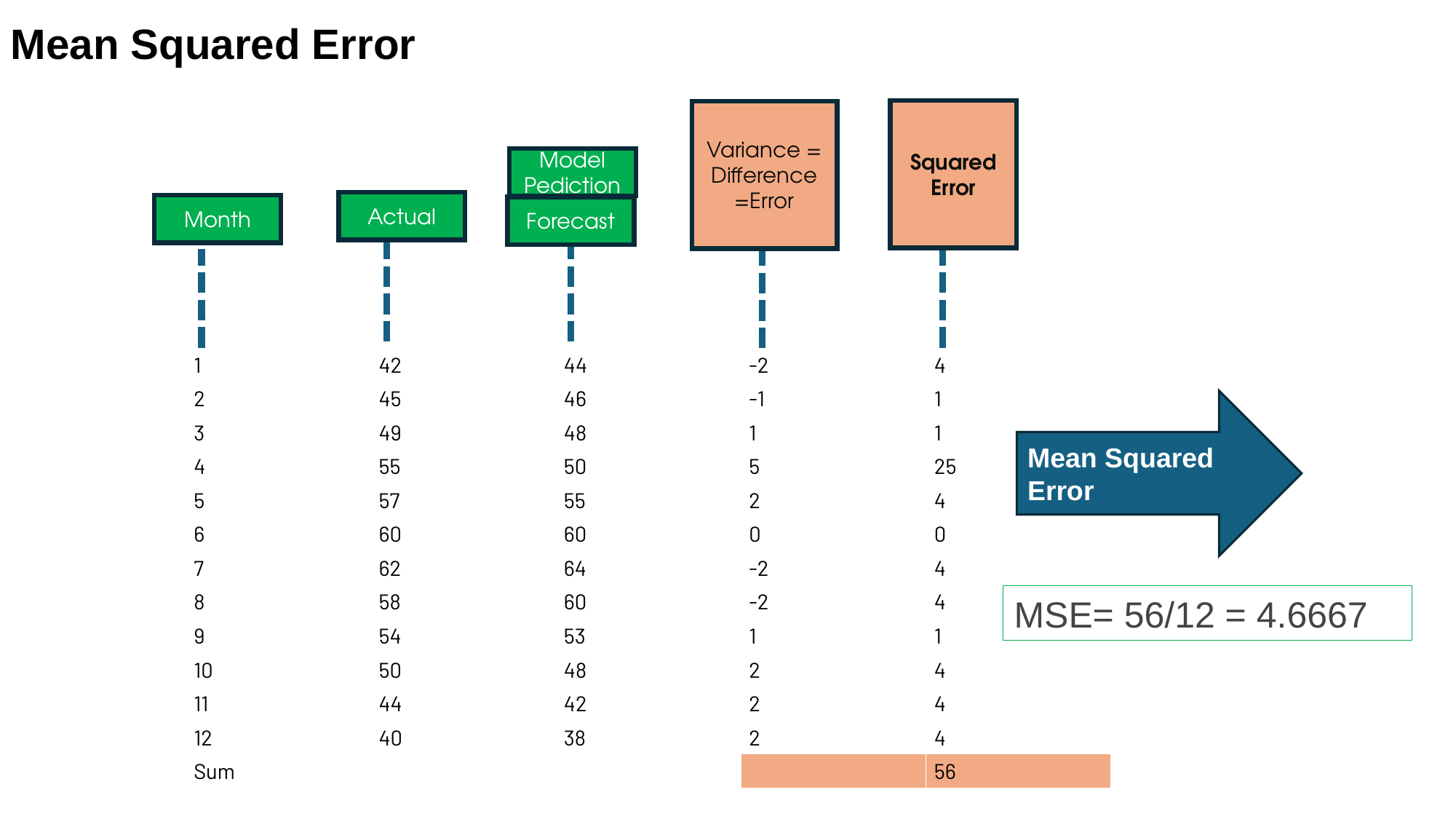

Mean Squared Error
Squared Error
Variance = Difference =Error
Model Pediction
Actual
Month
Forecast
|  |  |  |  |  |
| --- | --- | --- | --- | --- |
| 1 | 42 | 44 | -2 | 4 |
| 2 | 45 | 46 | -1 | 1 |
| 3 | 49 | 48 | 1 | 1 |
| 4 | 55 | 50 | 5 | 25 |
| 5 | 57 | 55 | 2 | 4 |
| 6 | 60 | 60 | 0 | 0 |
| 7 | 62 | 64 | -2 | 4 |
| 8 | 58 | 60 | -2 | 4 |
| 9 | 54 | 53 | 1 | 1 |
| 10 | 50 | 48 | 2 | 4 |
| 11 | 44 | 42 | 2 | 4 |
| 12 | 40 | 38 | 2 | 4 |
| Sum |  |  |  | 56 |
Mean Squared Error
MSE= 56/12 = 4.6667